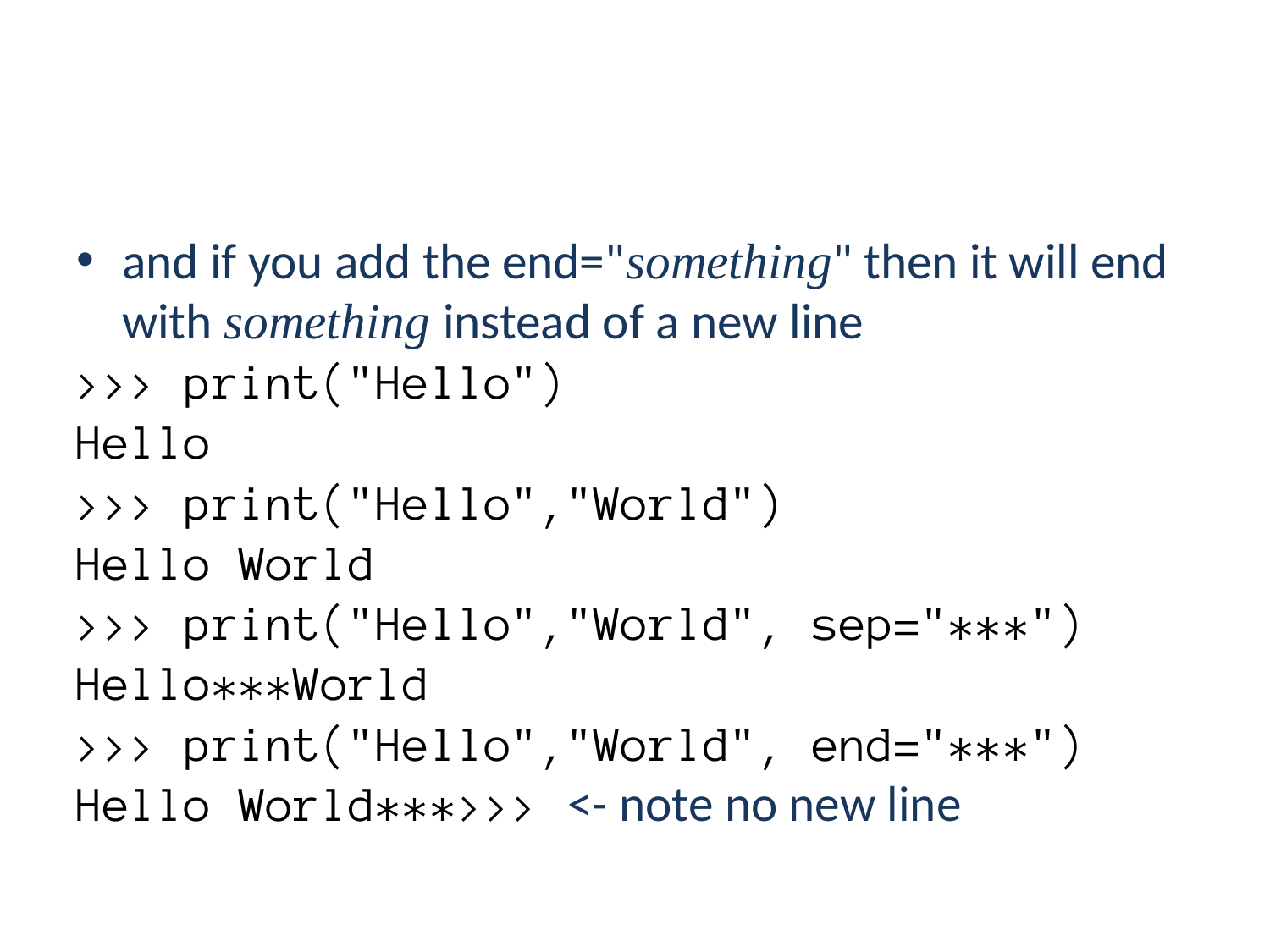

#
and if you add the end="something" then it will end with something instead of a new line
>>> print("Hello")
Hello
>>> print("Hello","World")
Hello World
>>> print("Hello","World", sep="***")
Hello***World
>>> print("Hello","World", end="***")
Hello World***>>> <- note no new line